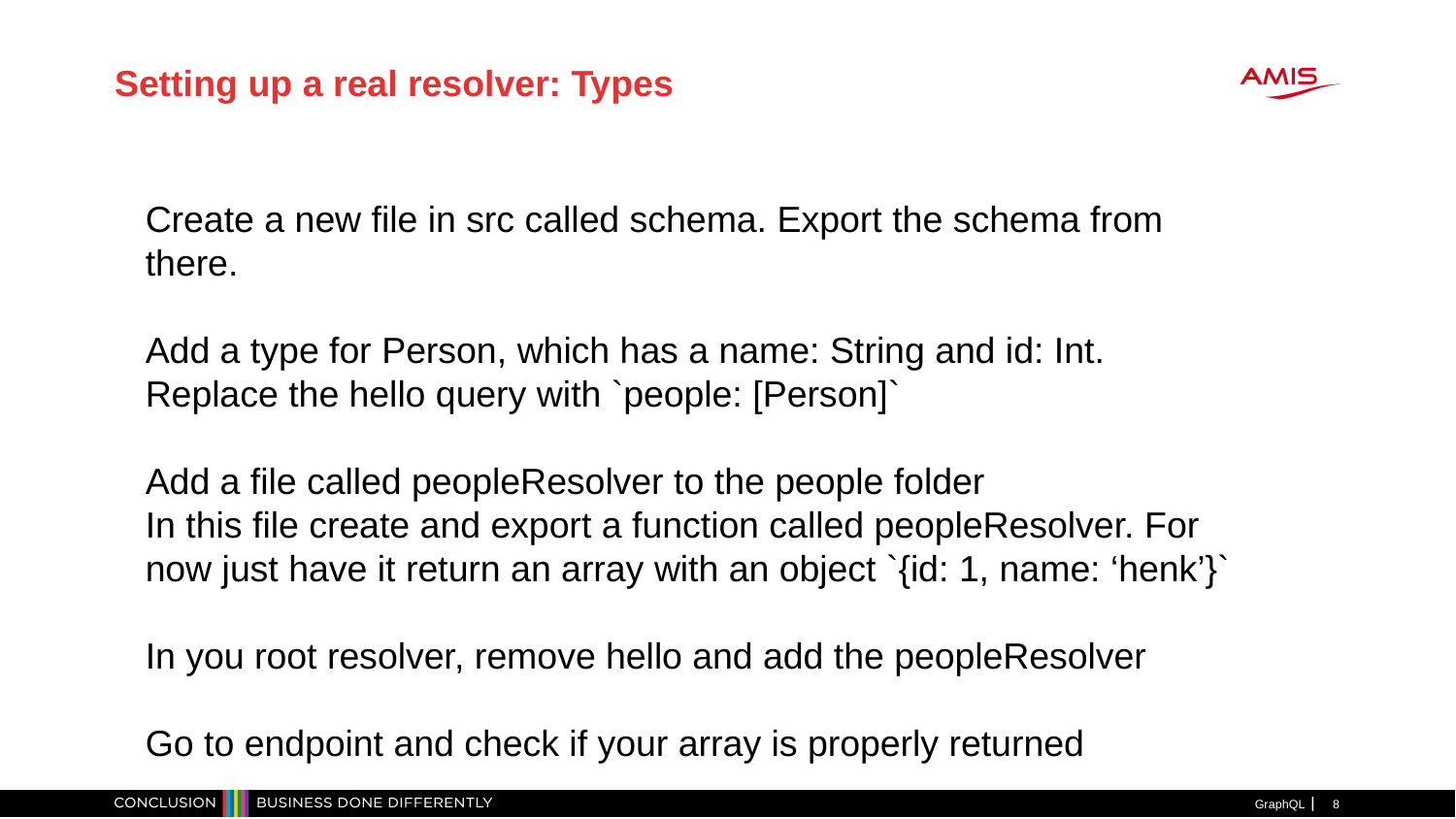

Setting up a real resolver: Types

Create a new file in src called schema. Export the schema from there.

Add a type for Person, which has a name: String and id: Int.
Replace the hello query with `people: [Person]`

Add a file called peopleResolver to the people folder
In this file create and export a function called peopleResolver. For now just have it return an array with an object `{id: 1, name: ‘henk’}`

In you root resolver, remove hello and add the peopleResolver

Go to endpoint and check if your array is properly returned

GraphQL
8